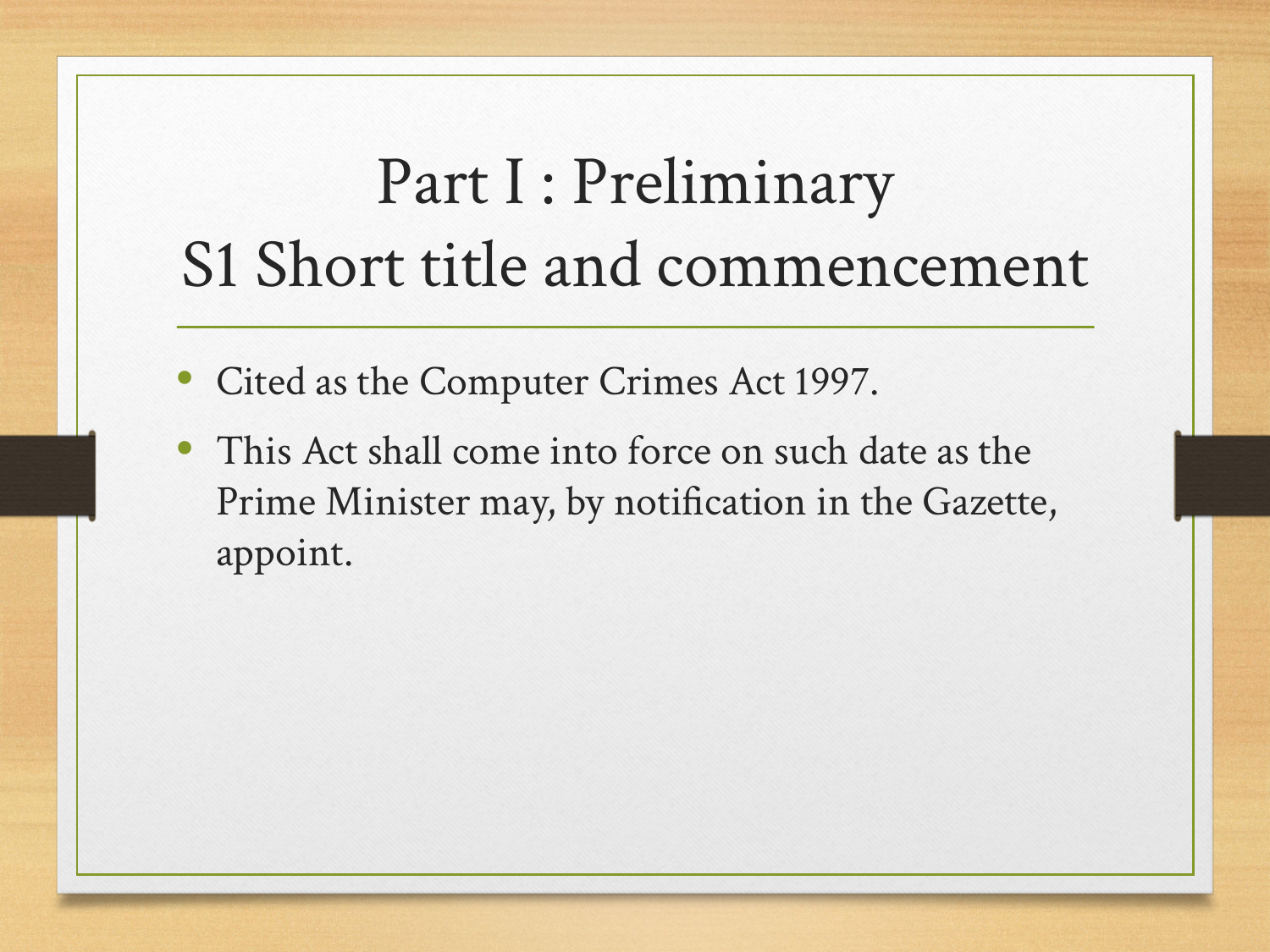

# Part I : Preliminary S1 Short title and commencement
Cited as the Computer Crimes Act 1997.
This Act shall come into force on such date as the Prime Minister may, by notification in the Gazette, appoint.